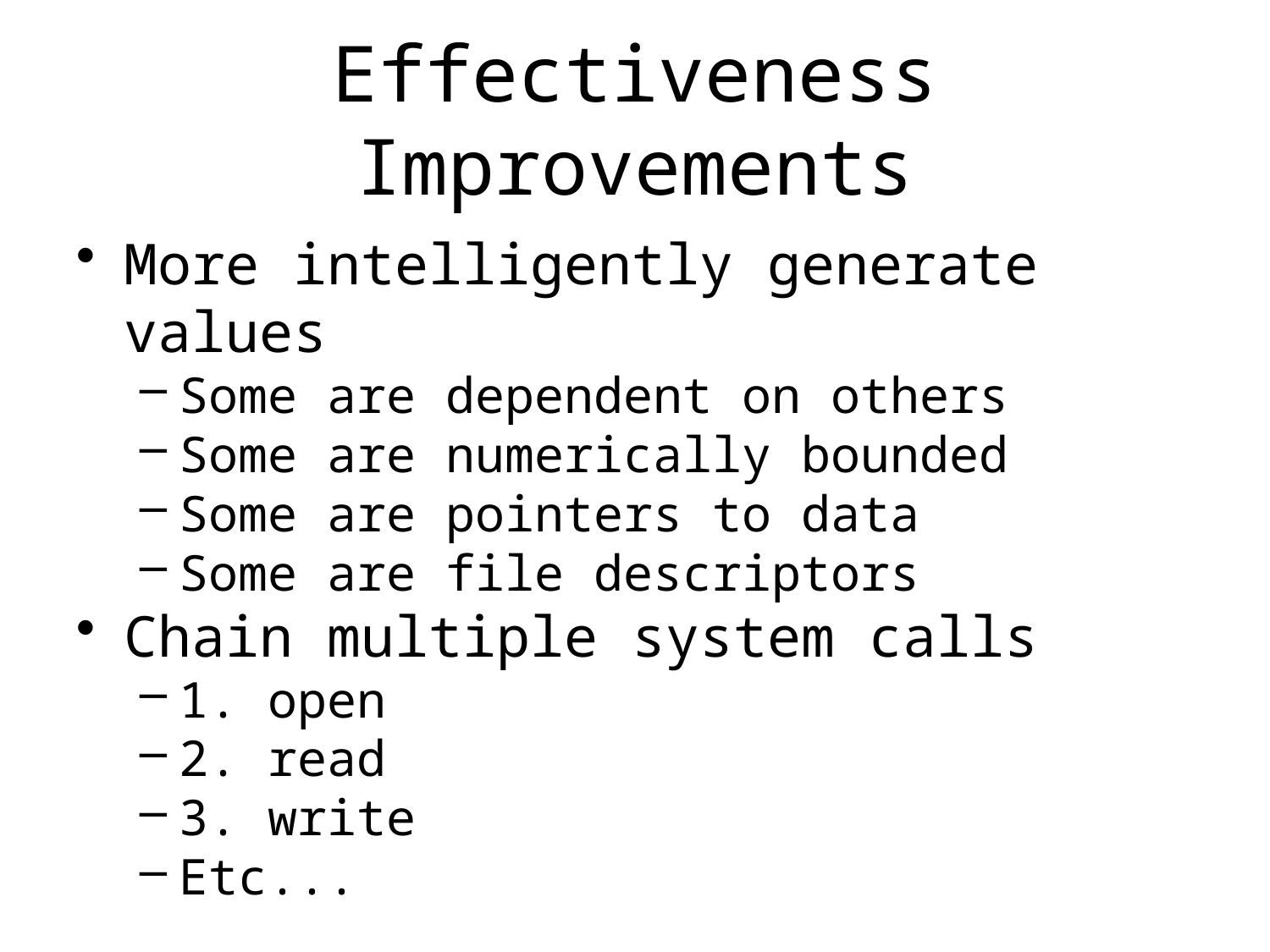

# Effectiveness Improvements
More intelligently generate values
Some are dependent on others
Some are numerically bounded
Some are pointers to data
Some are file descriptors
Chain multiple system calls
1. open
2. read
3. write
Etc...